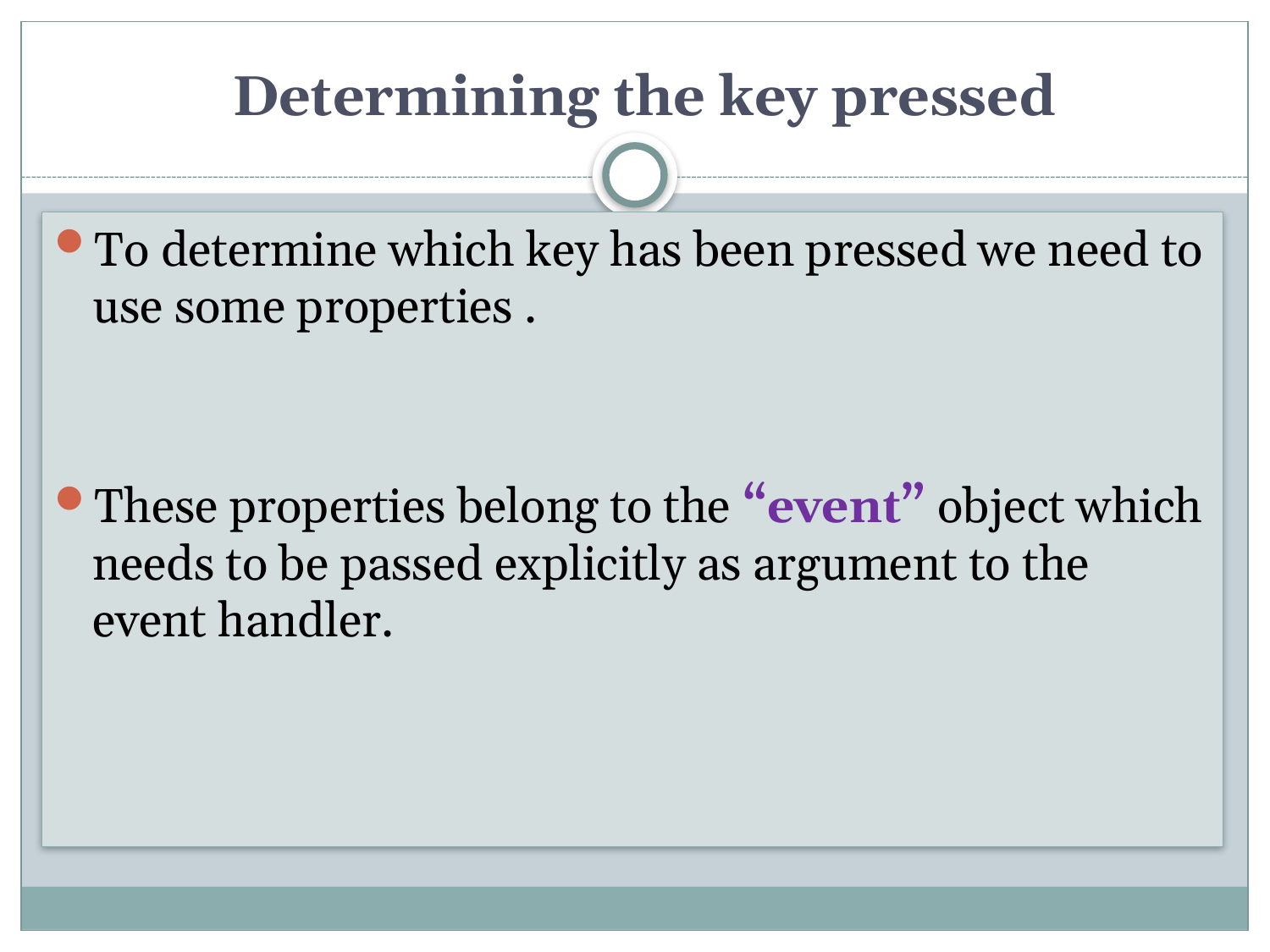

# Determining the key pressed
To determine which key has been pressed we need to use some properties .

These properties belong to the “event” object which needs to be passed explicitly as argument to the event handler.